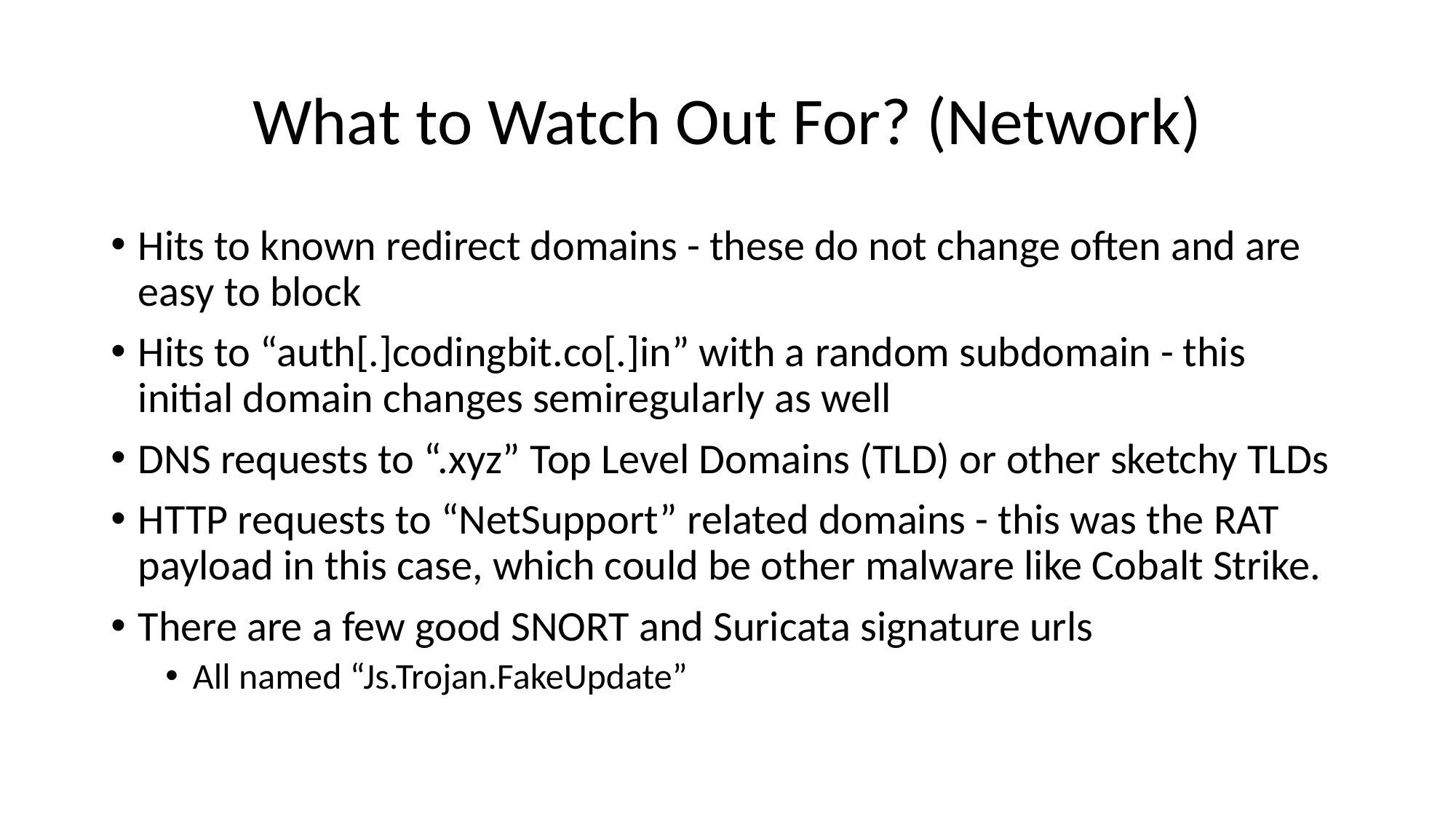

# What to Watch Out For? (Network)
Hits to known redirect domains - these do not change often and are easy to block
Hits to “auth[.]codingbit.co[.]in” with a random subdomain - this initial domain changes semiregularly as well
DNS requests to “.xyz” Top Level Domains (TLD) or other sketchy TLDs
HTTP requests to “NetSupport” related domains - this was the RAT payload in this case, which could be other malware like Cobalt Strike.
There are a few good SNORT and Suricata signature urls
All named “Js.Trojan.FakeUpdate”